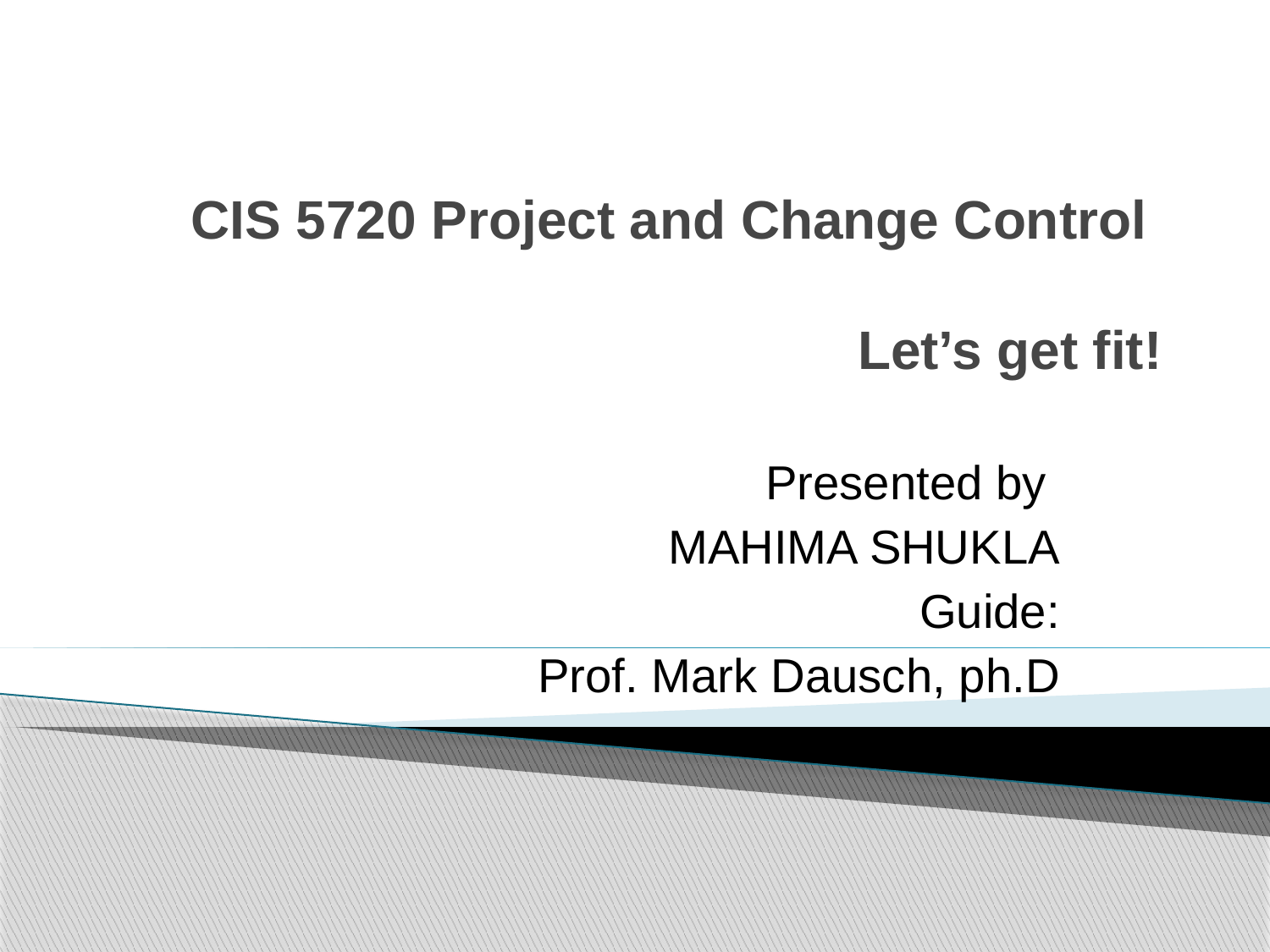

# CIS 5720 Project and Change Control Let’s get fit!
Presented by
MAHIMA SHUKLA
Guide:
Prof. Mark Dausch, ph.D